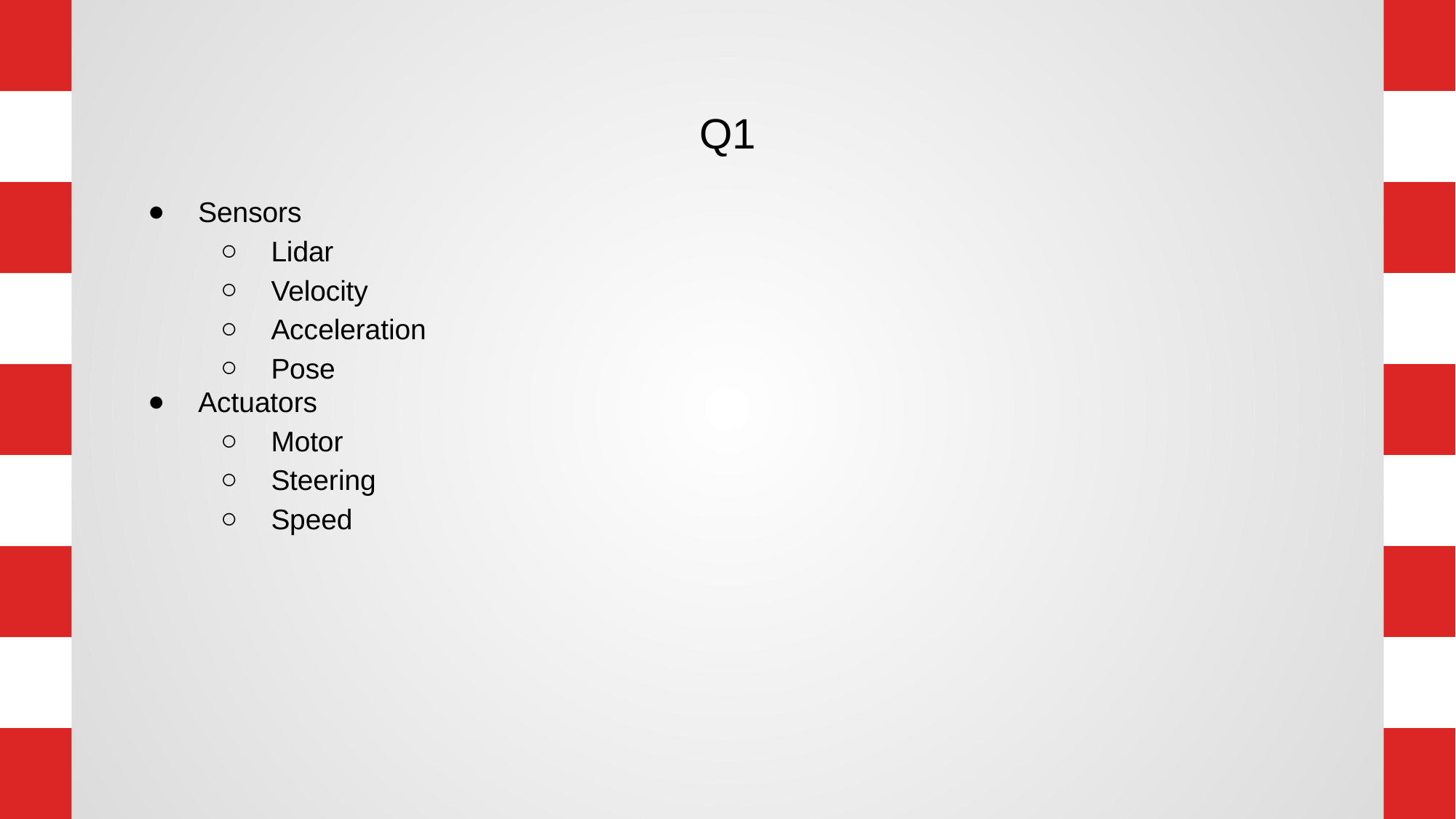

# Q1
Sensors
Lidar
Velocity
Acceleration
Pose
Actuators
Motor
Steering
Speed